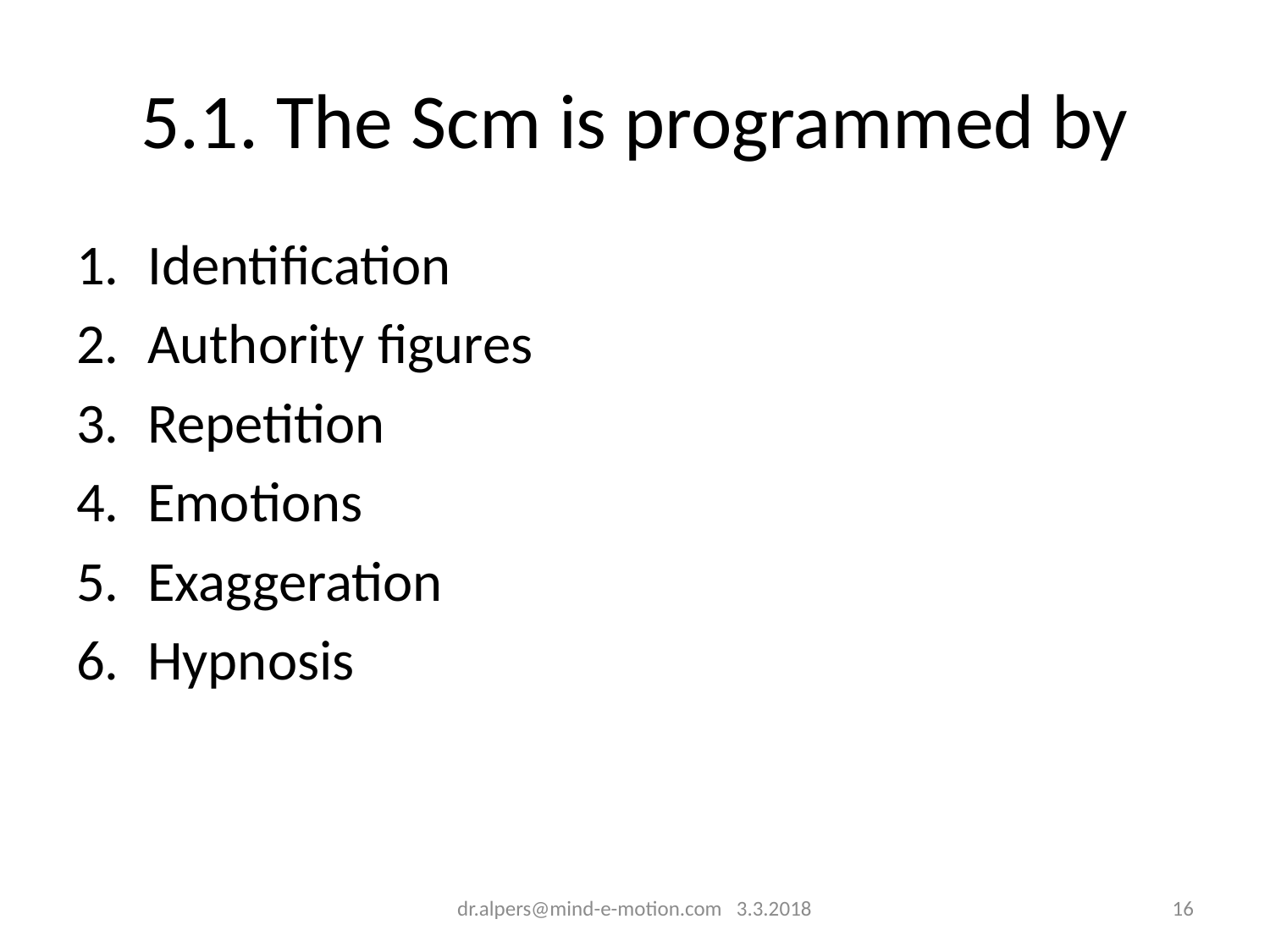

# 5.1. The Scm is programmed by
Identification
Authority figures
Repetition
Emotions
Exaggeration
Hypnosis
dr.alpers@mind-e-motion.com   3.3.2018
16